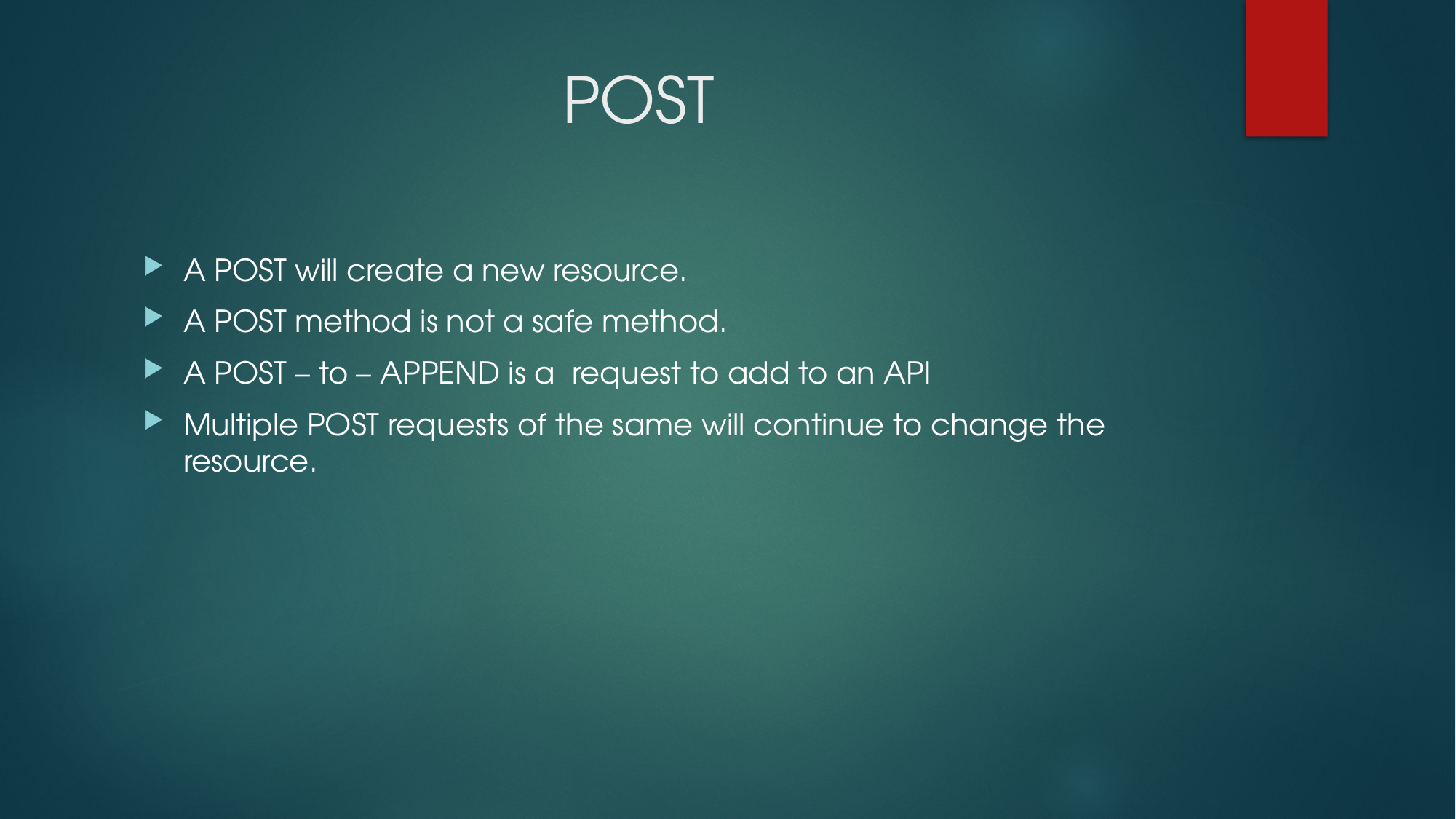

# POST
A POST will create a new resource.
A POST method is not a safe method.
A POST – to – APPEND is a  request to add to an API
Multiple POST requests of the same will continue to change the resource.